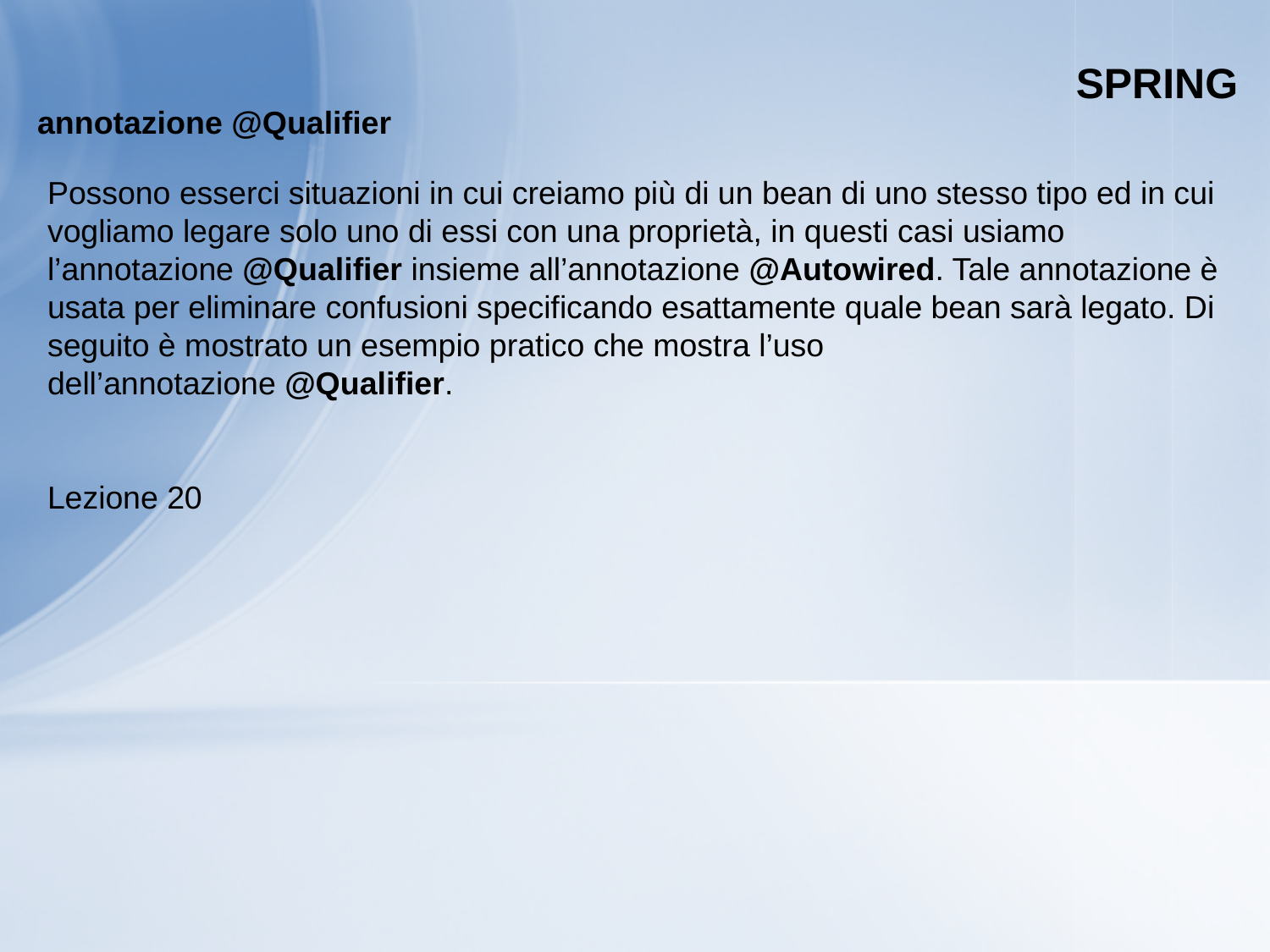

SPRING
annotazione @Qualifier
Possono esserci situazioni in cui creiamo più di un bean di uno stesso tipo ed in cui vogliamo legare solo uno di essi con una proprietà, in questi casi usiamo l’annotazione @Qualifier insieme all’annotazione @Autowired. Tale annotazione è usata per eliminare confusioni specificando esattamente quale bean sarà legato. Di seguito è mostrato un esempio pratico che mostra l’uso dell’annotazione @Qualifier.

Lezione 20